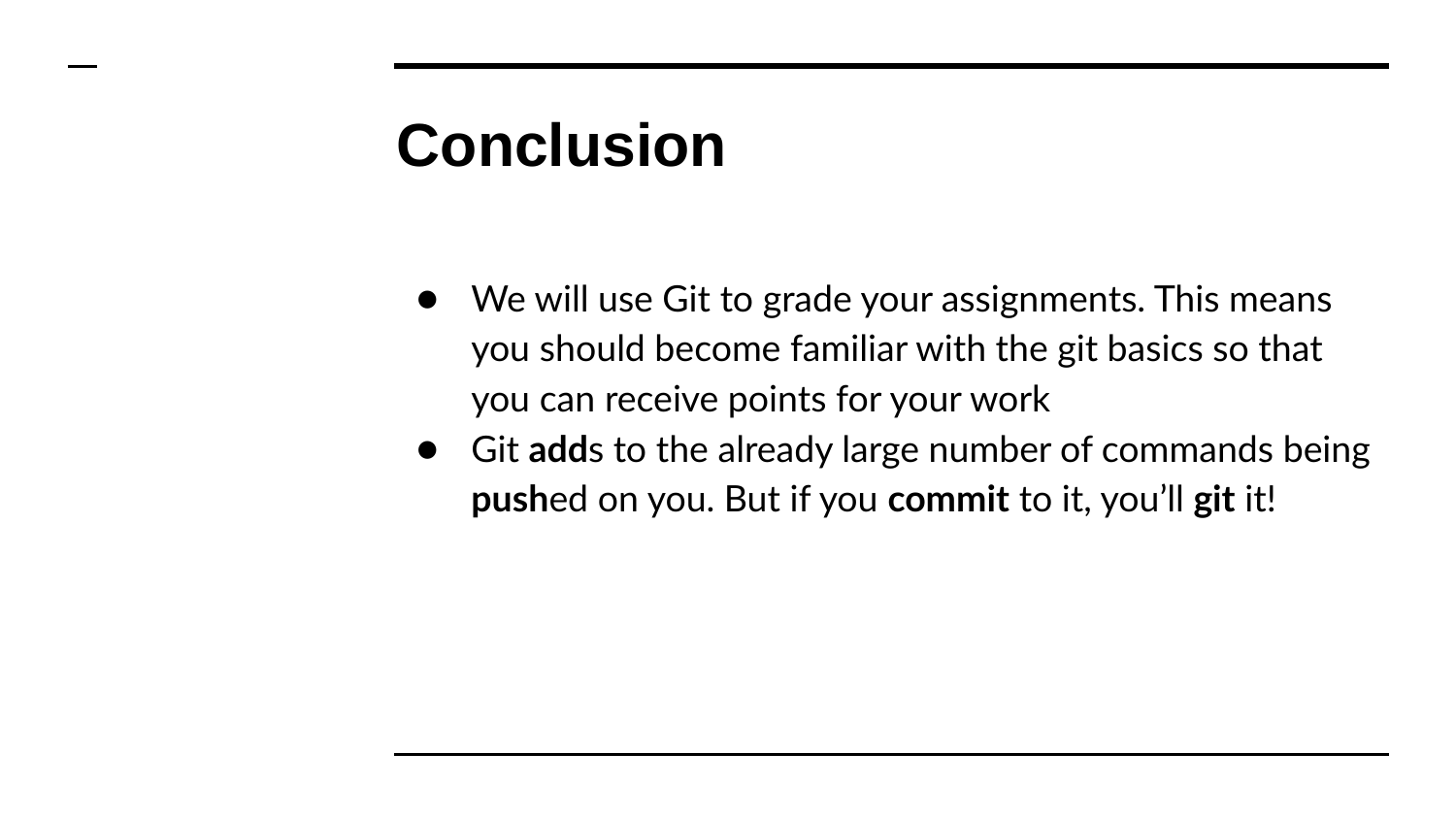

# Conclusion
We will use Git to grade your assignments. This means you should become familiar with the git basics so that you can receive points for your work
Git adds to the already large number of commands being pushed on you. But if you commit to it, you’ll git it!